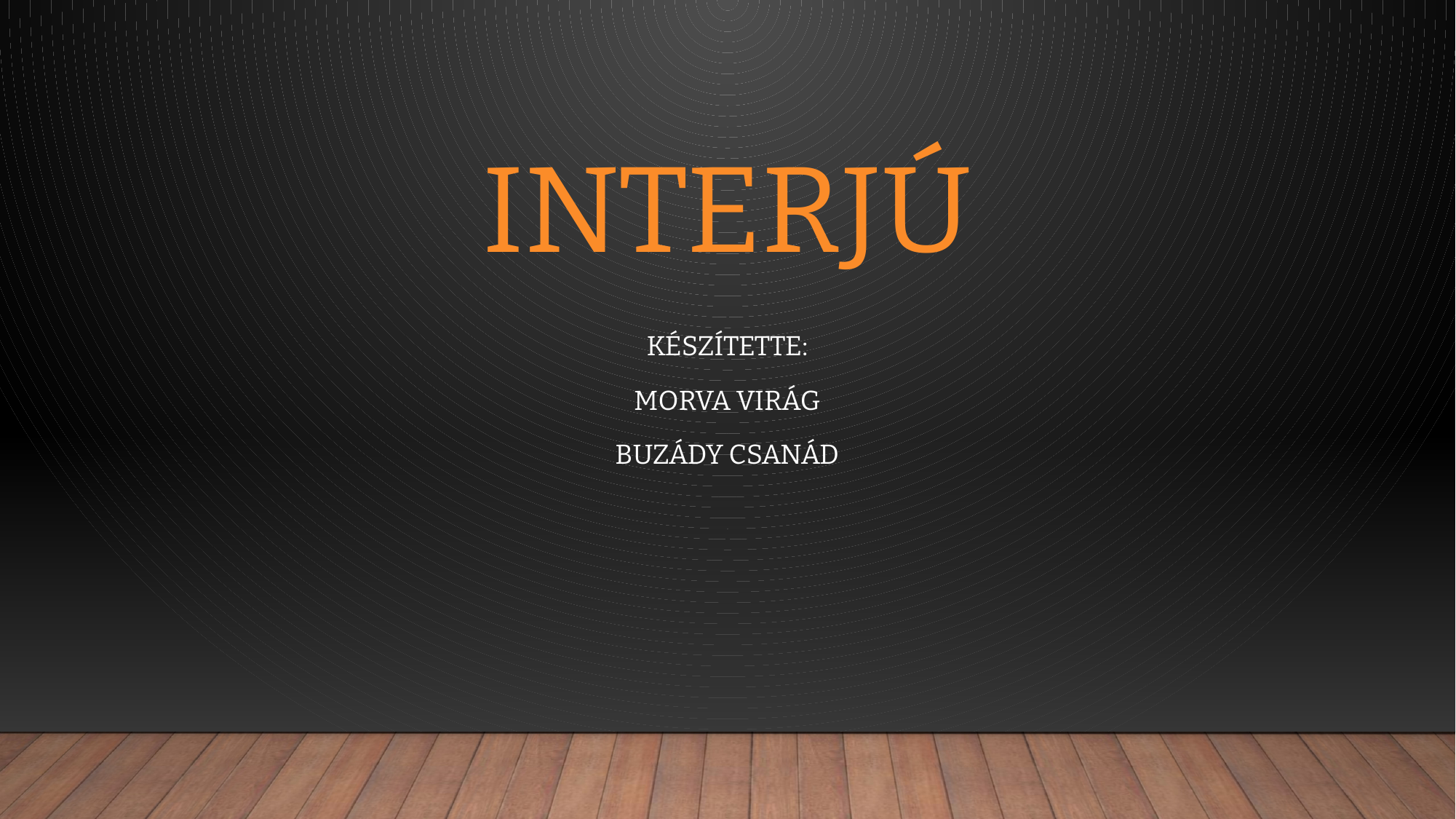

# Interjú
Készítette:
Morva Virág
Buzády Csanád